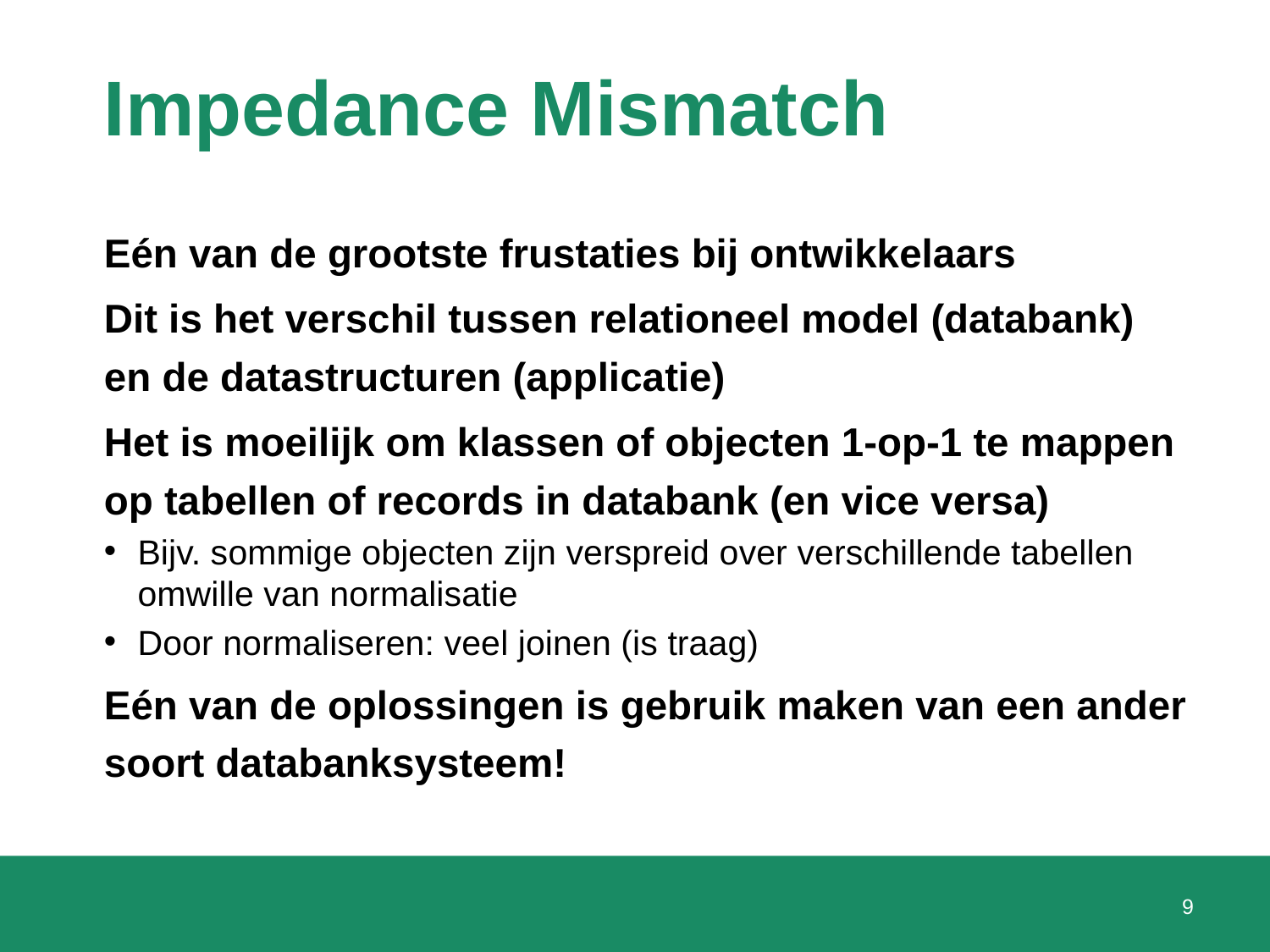

# Impedance Mismatch
Eén van de grootste frustaties bij ontwikkelaars
Dit is het verschil tussen relationeel model (databank) en de datastructuren (applicatie)
Het is moeilijk om klassen of objecten 1-op-1 te mappen op tabellen of records in databank (en vice versa)
Bijv. sommige objecten zijn verspreid over verschillende tabellen omwille van normalisatie
Door normaliseren: veel joinen (is traag)
Eén van de oplossingen is gebruik maken van een ander soort databanksysteem!
9